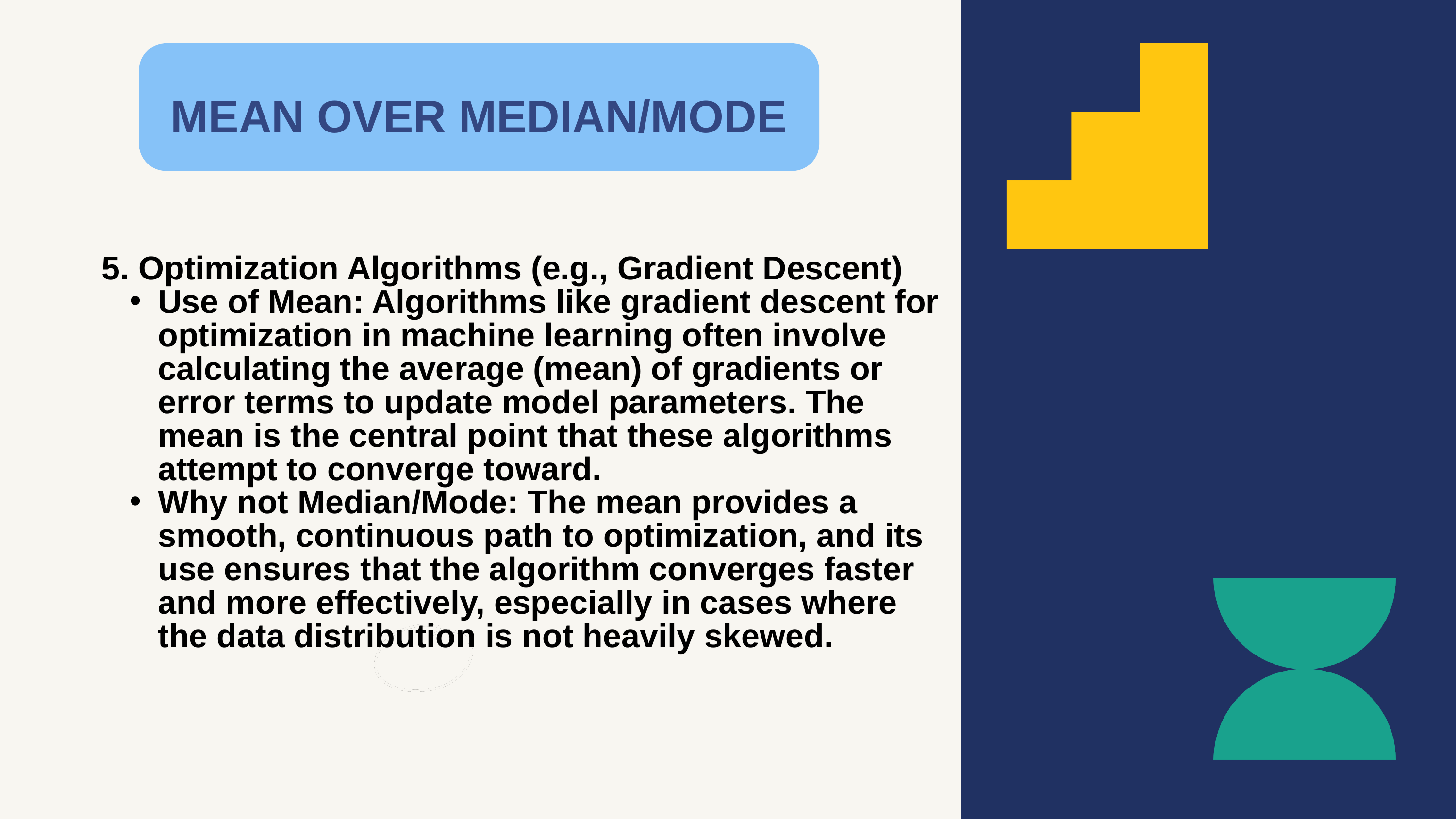

MEAN OVER MEDIAN/MODE

5. Optimization Algorithms (e.g., Gradient Descent)
Use of Mean: Algorithms like gradient descent for optimization in machine learning often involve calculating the average (mean) of gradients or error terms to update model parameters. The mean is the central point that these algorithms attempt to converge toward.
Why not Median/Mode: The mean provides a smooth, continuous path to optimization, and its use ensures that the algorithm converges faster and more effectively, especially in cases where the data distribution is not heavily skewed.